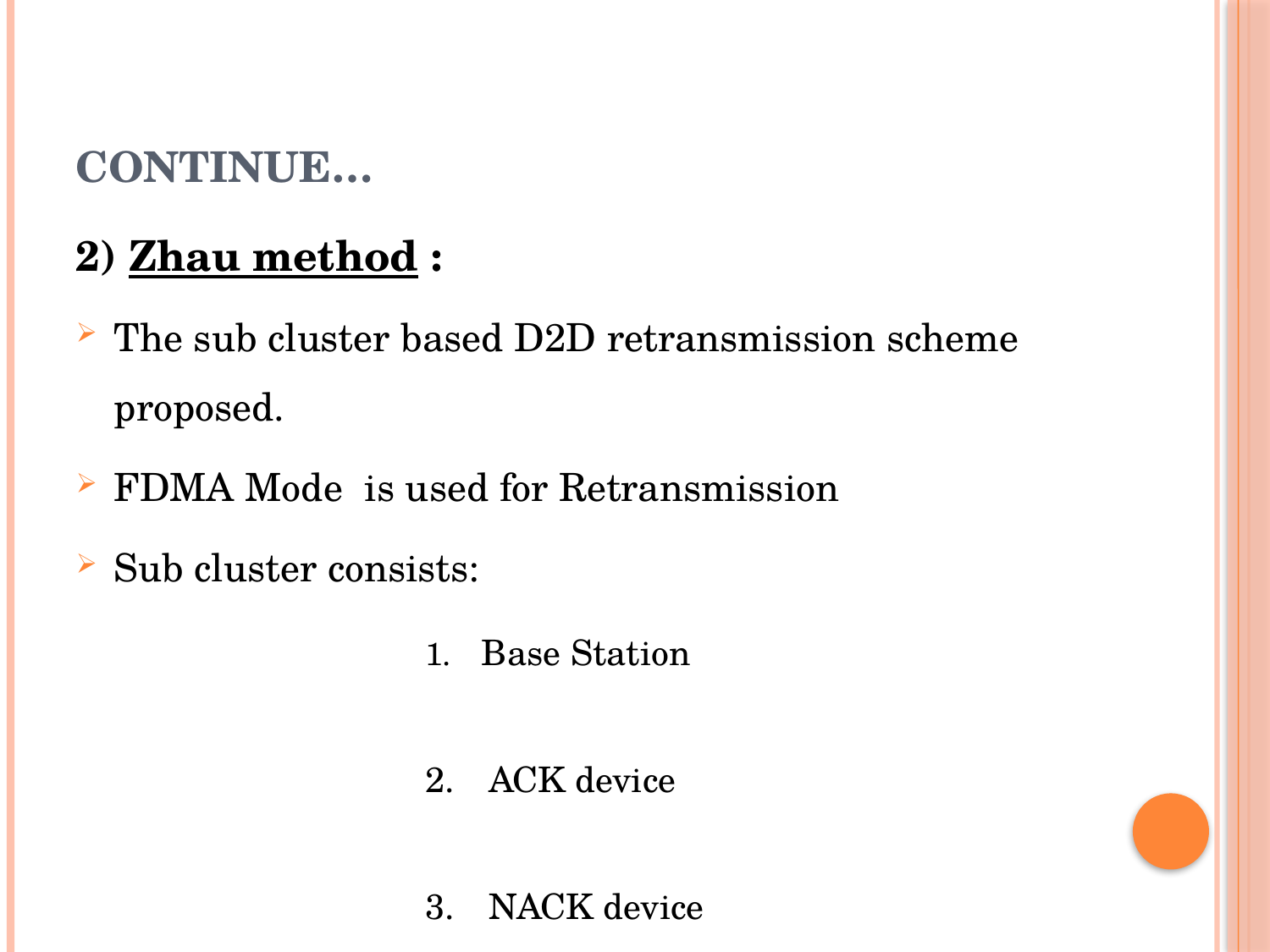

# Continue…
2) Zhau method :
The sub cluster based D2D retransmission scheme proposed.
FDMA Mode  is used for Retransmission
Sub cluster consists:

 Base Station
ACK device
NACK device